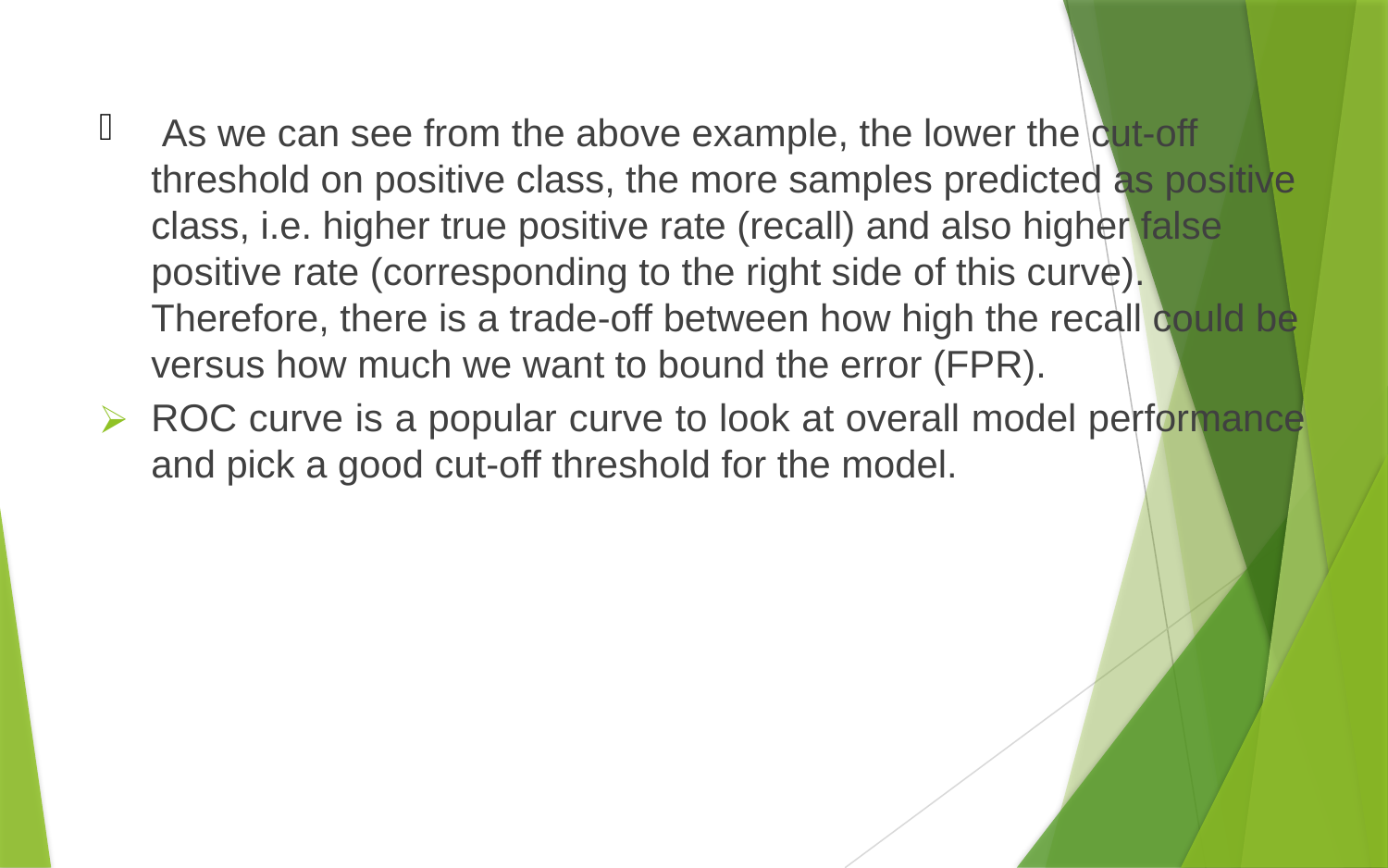

As we can see from the above example, the lower the cut-off threshold on positive class, the more samples predicted as positive class, i.e. higher true positive rate (recall) and also higher false positive rate (corresponding to the right side of this curve). Therefore, there is a trade-off between how high the recall could be versus how much we want to bound the error (FPR).
ROC curve is a popular curve to look at overall model performance and pick a good cut-off threshold for the model.